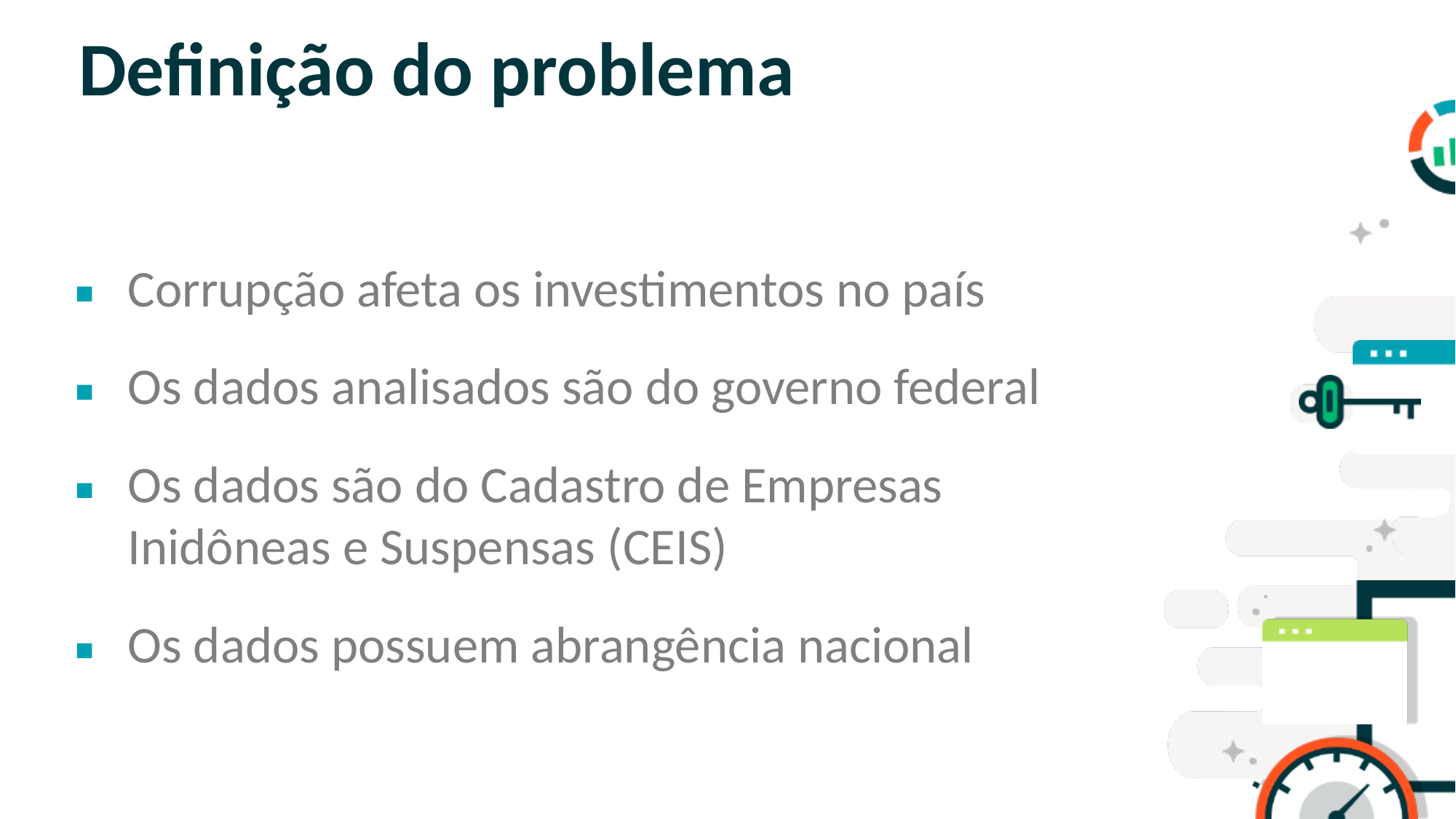

# Definição do problema
Corrupção afeta os investimentos no país

Os dados analisados são do governo federal

Os dados são do Cadastro de Empresas Inidôneas e Suspensas (CEIS)

Os dados possuem abrangência nacional
SLIDE PARA TÓPICOS